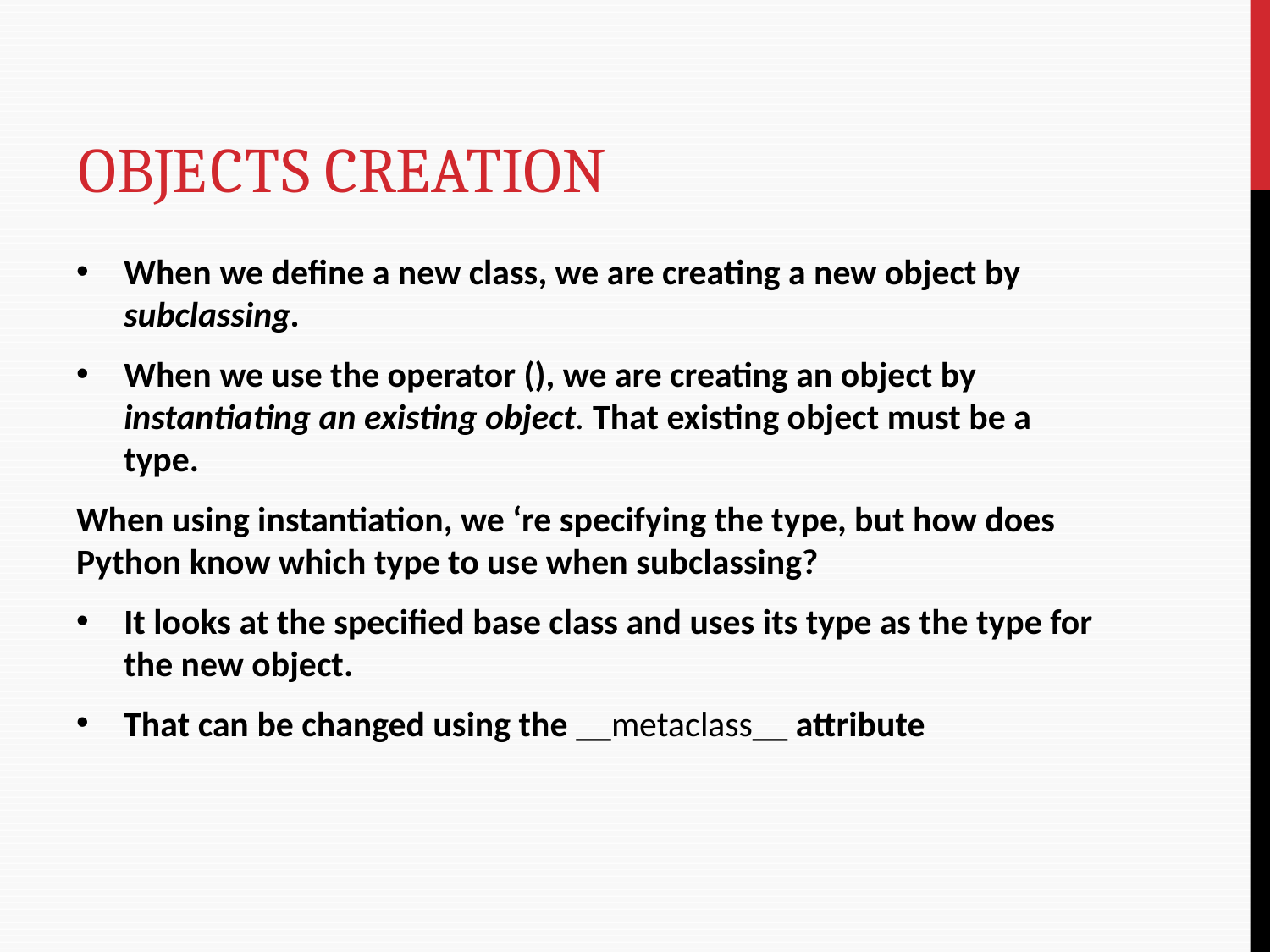

# ObjectS Creation
When we define a new class, we are creating a new object by subclassing.
When we use the operator (), we are creating an object by instantiating an existing object. That existing object must be a type.
When using instantiation, we ‘re specifying the type, but how does Python know which type to use when subclassing?
It looks at the specified base class and uses its type as the type for the new object.
That can be changed using the __metaclass__ attribute